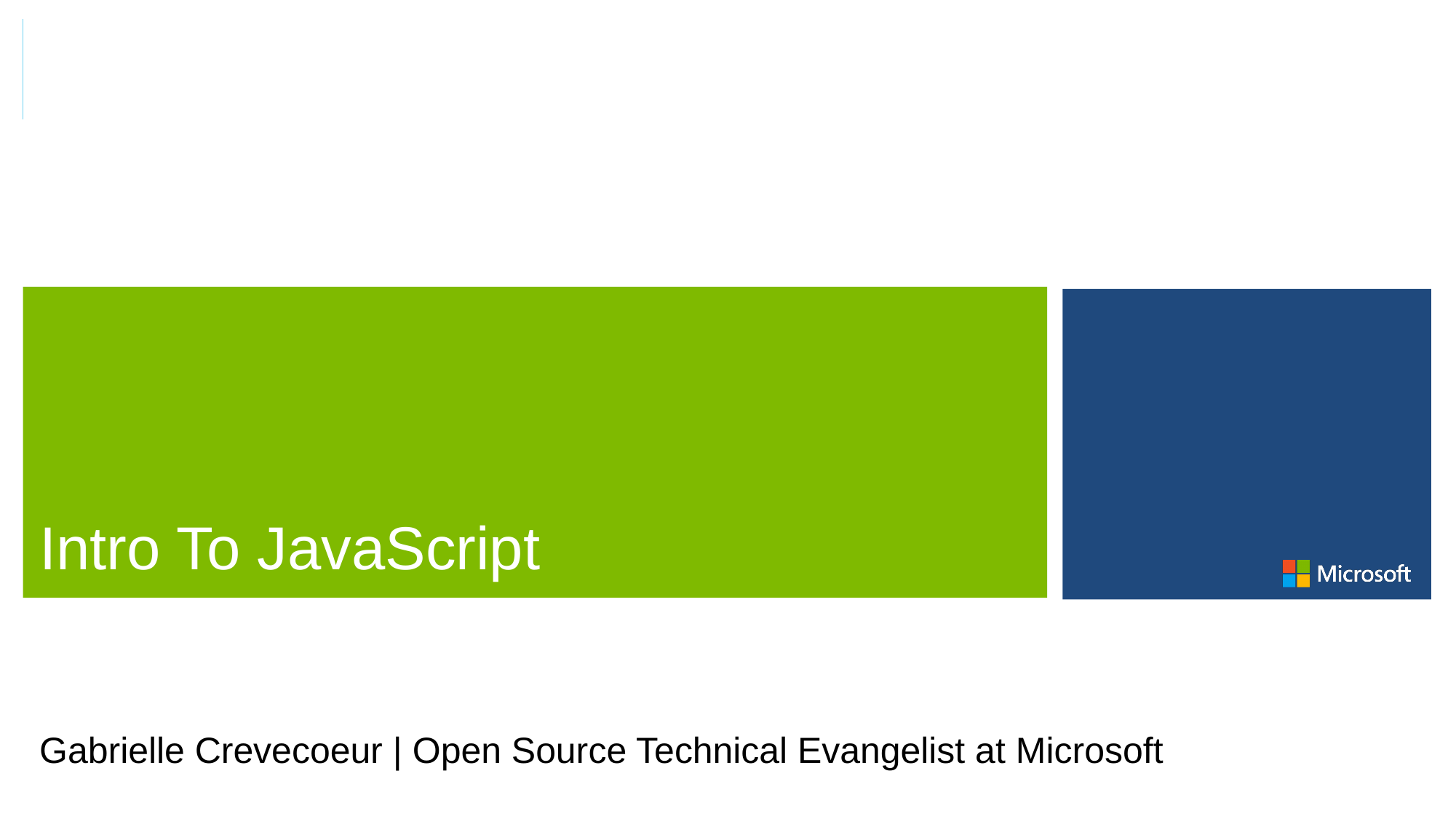

# Intro To JavaScript
Gabrielle Crevecoeur | Open Source Technical Evangelist at Microsoft